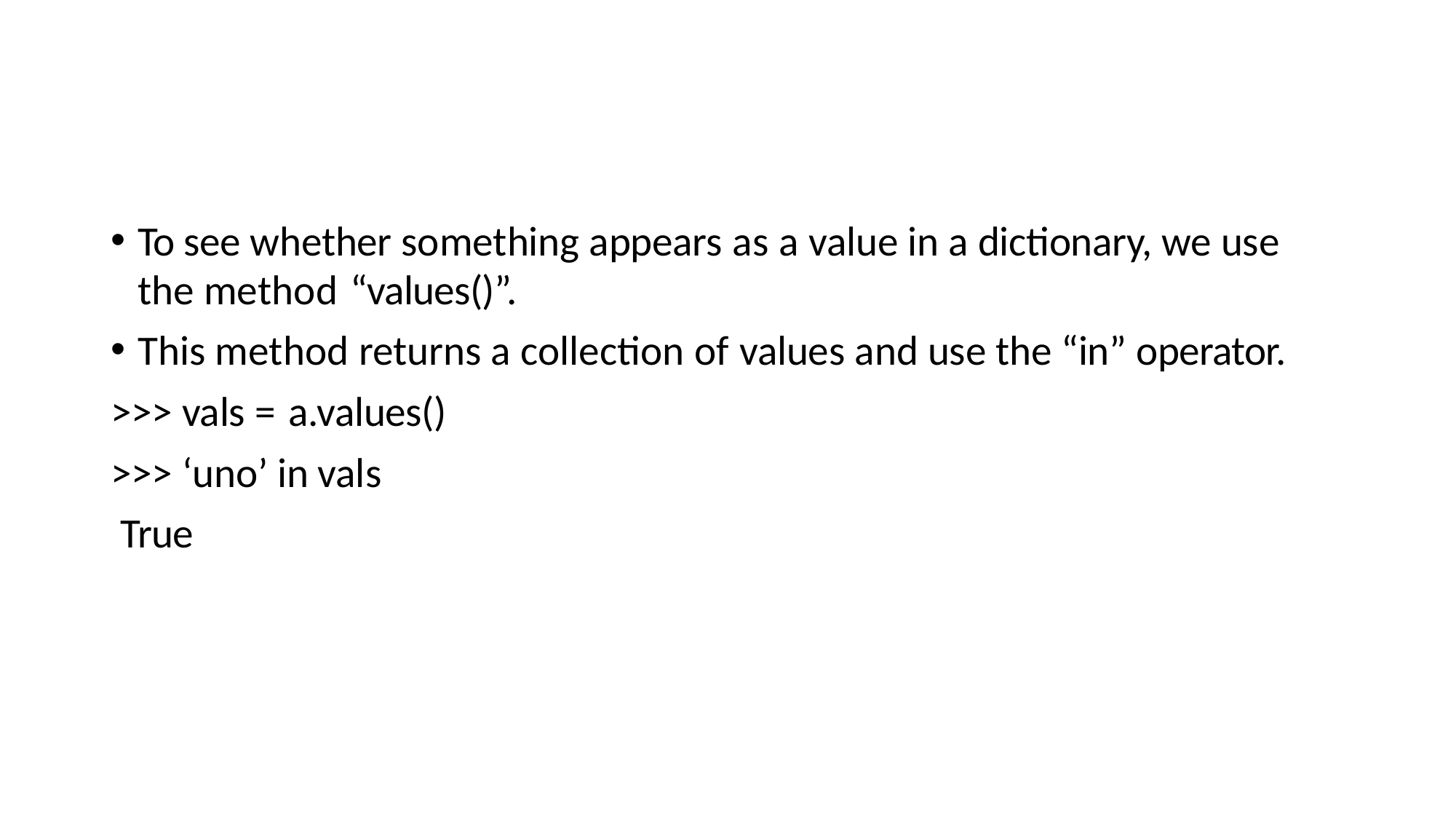

To see whether something appears as a value in a dictionary, we use
the method “values()”.
This method returns a collection of values and use the “in” operator.
>>> vals = a.values()
>>> ‘uno’ in vals  True